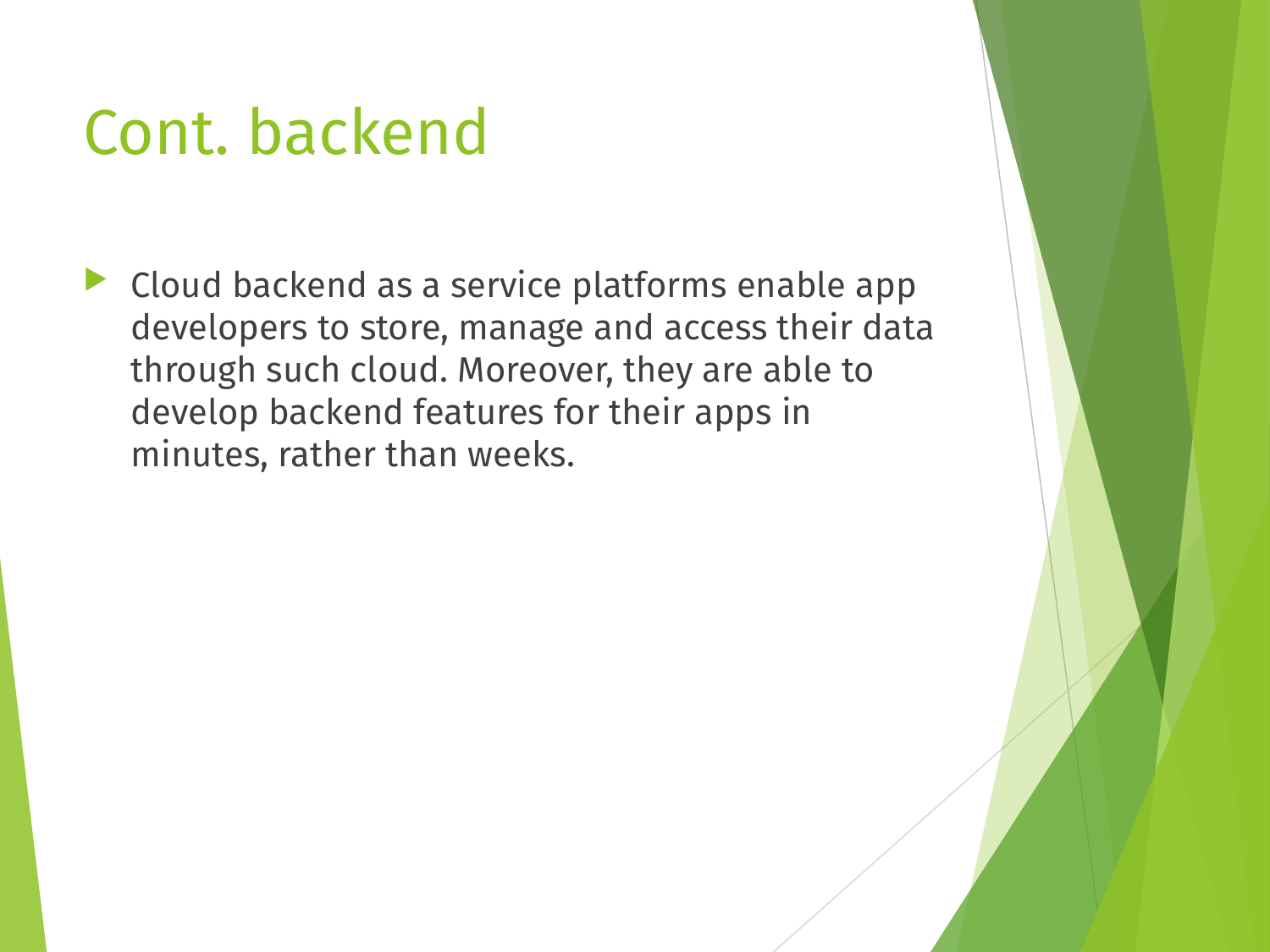

# Cont. backend
Cloud backend as a service platforms enable app developers to store, manage and access their data through such cloud. Moreover, they are able to develop backend features for their apps in minutes, rather than weeks.